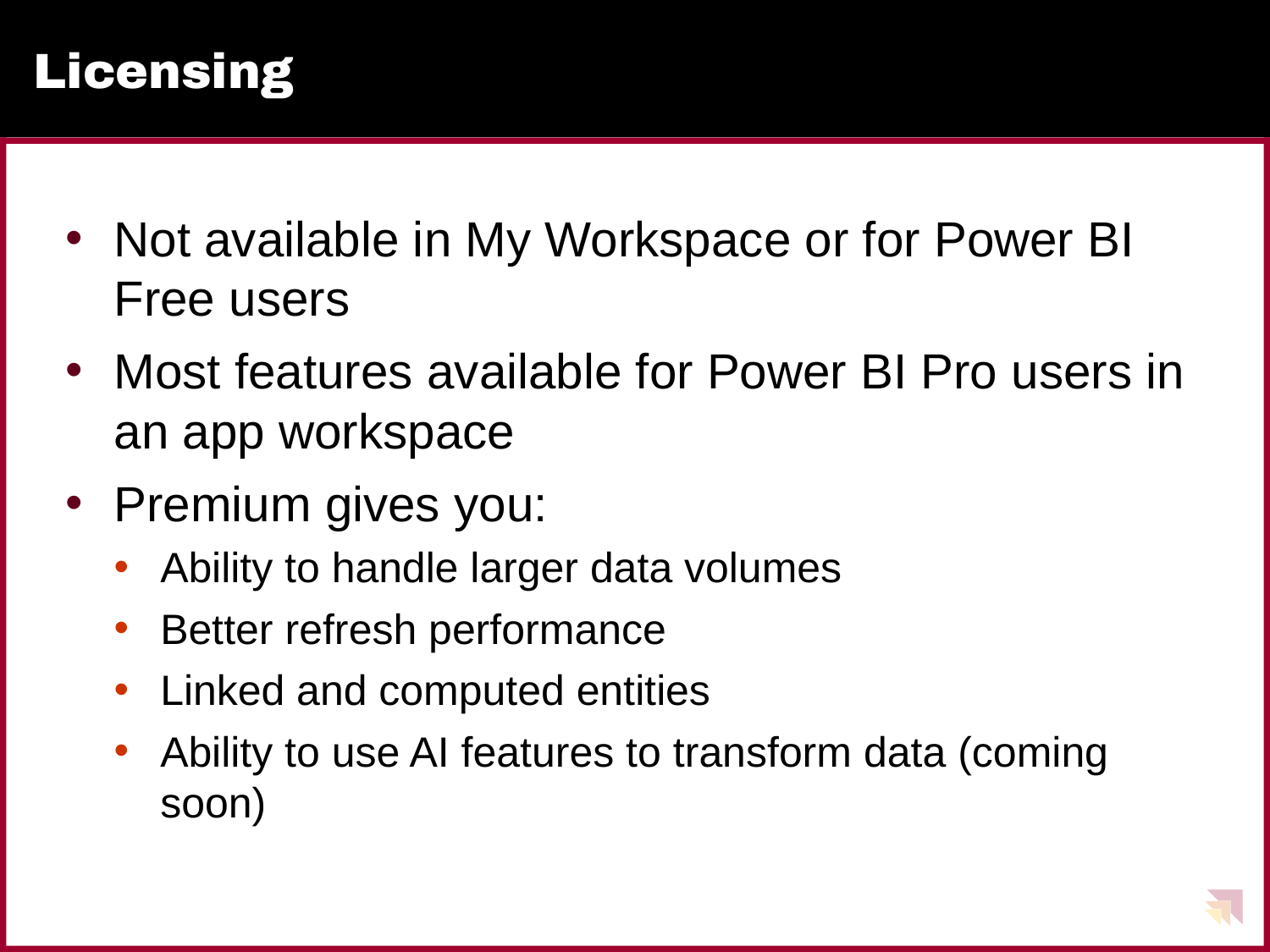

# Licensing
Not available in My Workspace or for Power BI Free users
Most features available for Power BI Pro users in an app workspace
Premium gives you:
Ability to handle larger data volumes
Better refresh performance
Linked and computed entities
Ability to use AI features to transform data (coming soon)